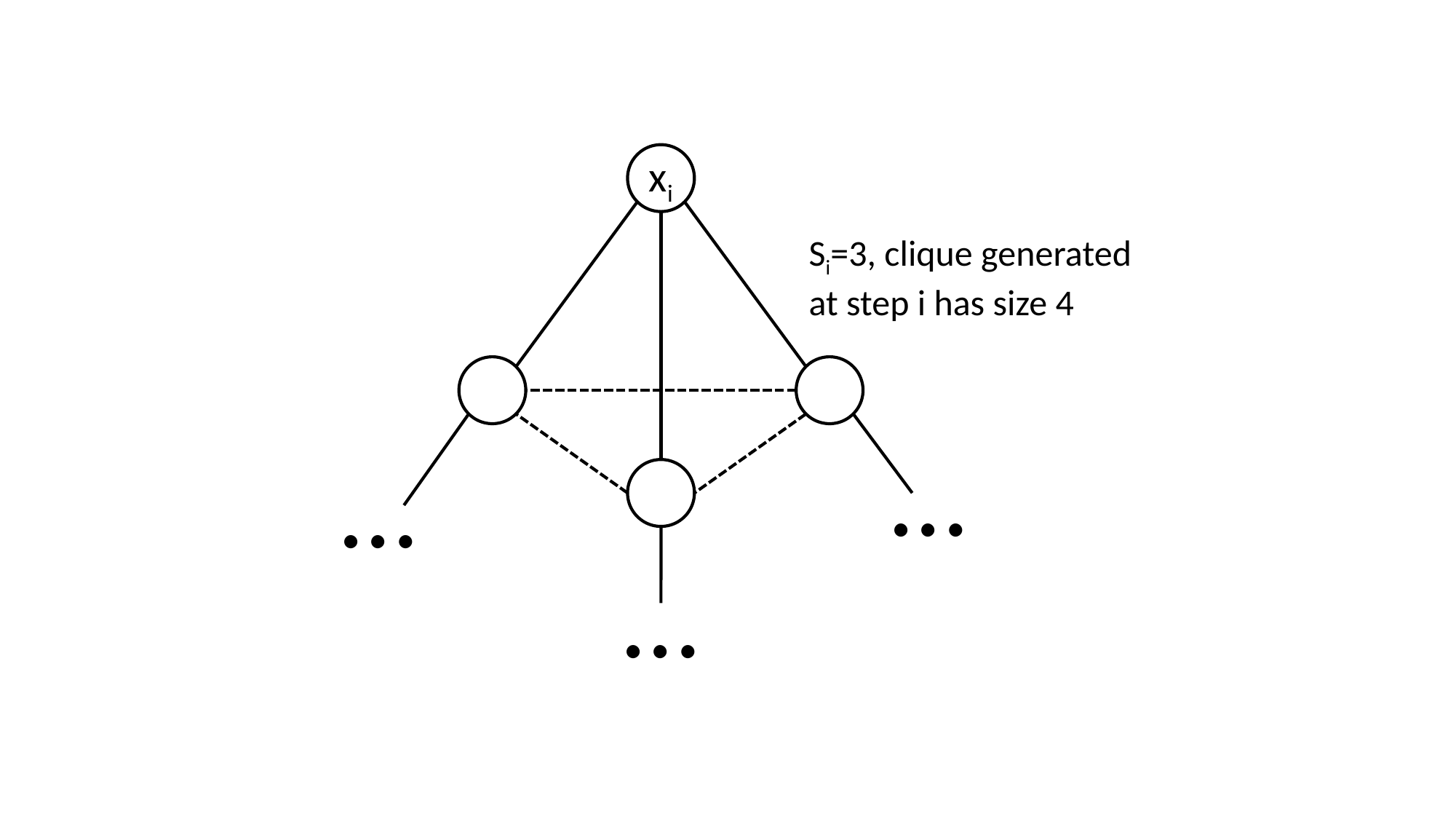

xi
Si=3, clique generated
at step i has size 4

…
…

…